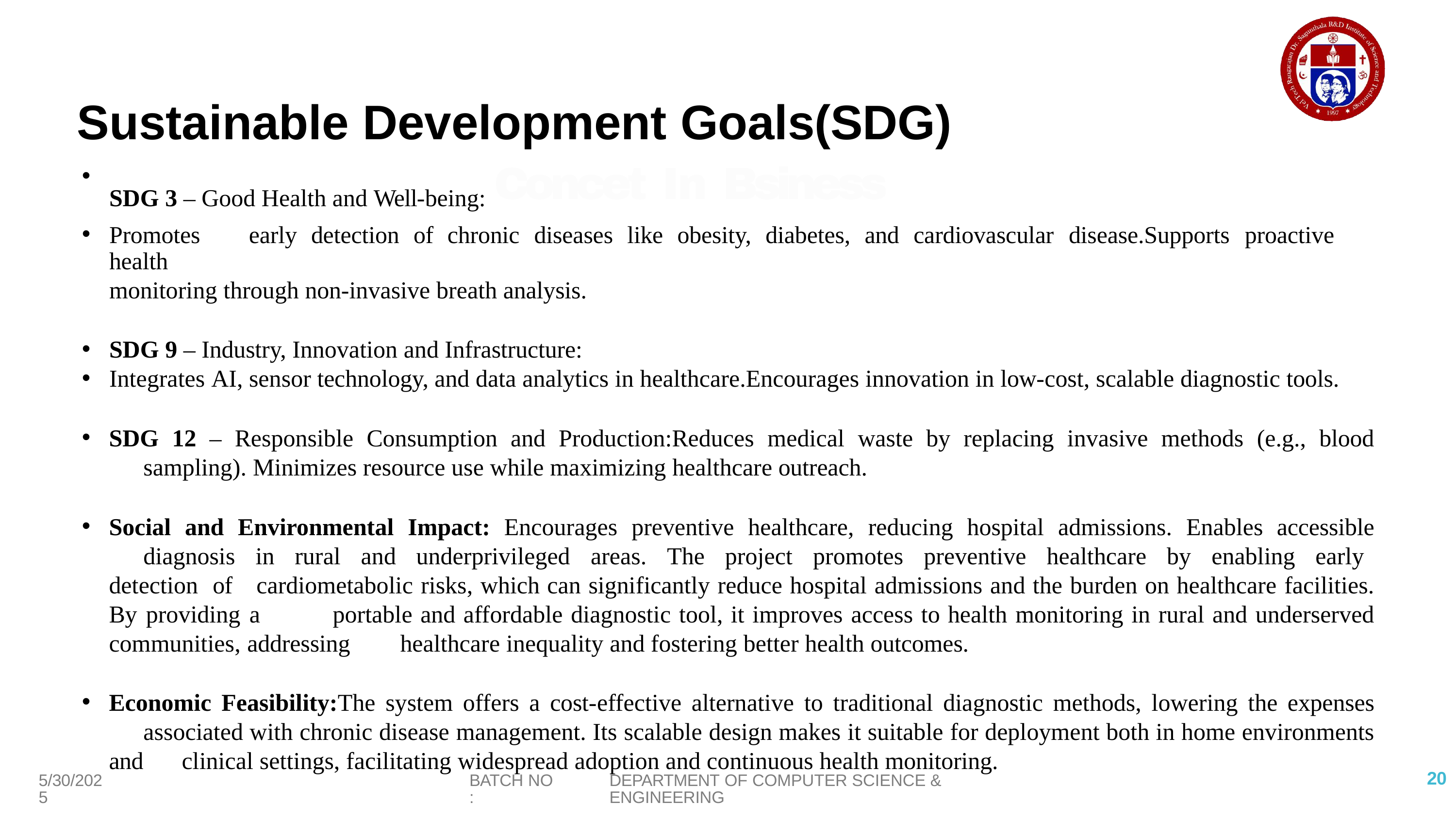

# Sustainable Development Goals(SDG)
SDG 3 – Good Health and Well-being: Concet In Bsiness
Promotes	early	detection	of	chronic	diseases	like	obesity,	diabetes,	and	cardiovascular	disease.Supports	proactive	health
monitoring through non-invasive breath analysis.

SDG 9 – Industry, Innovation and Infrastructure:
Integrates AI, sensor technology, and data analytics in healthcare.Encourages innovation in low-cost, scalable diagnostic tools.

SDG  12  –  Responsible  Consumption  and  Production:Reduces  medical  waste  by  replacing  invasive  methods  (e.g.,  blood 	sampling). Minimizes resource use while maximizing healthcare outreach.

Social  and  Environmental  Impact:  Encourages  preventive  healthcare,  reducing  hospital  admissions.  Enables  accessible 	diagnosis  in  rural  and  underprivileged  areas.  The  project  promotes  preventive  healthcare  by  enabling  early  detection  of 	cardiometabolic risks, which can significantly reduce hospital admissions and the burden on healthcare facilities. By providing a 	portable and affordable diagnostic tool, it improves access to health monitoring in rural and underserved communities, addressing 	healthcare inequality and fostering better health outcomes.

Economic Feasibility:The system offers a cost-effective alternative to traditional diagnostic methods, lowering the expenses 	associated with chronic disease management. Its scalable design makes it suitable for deployment both in home environments and 	clinical settings, facilitating widespread adoption and continuous health monitoring.
20
5/30/2025
BATCH NO :
DEPARTMENT OF COMPUTER SCIENCE & ENGINEERING